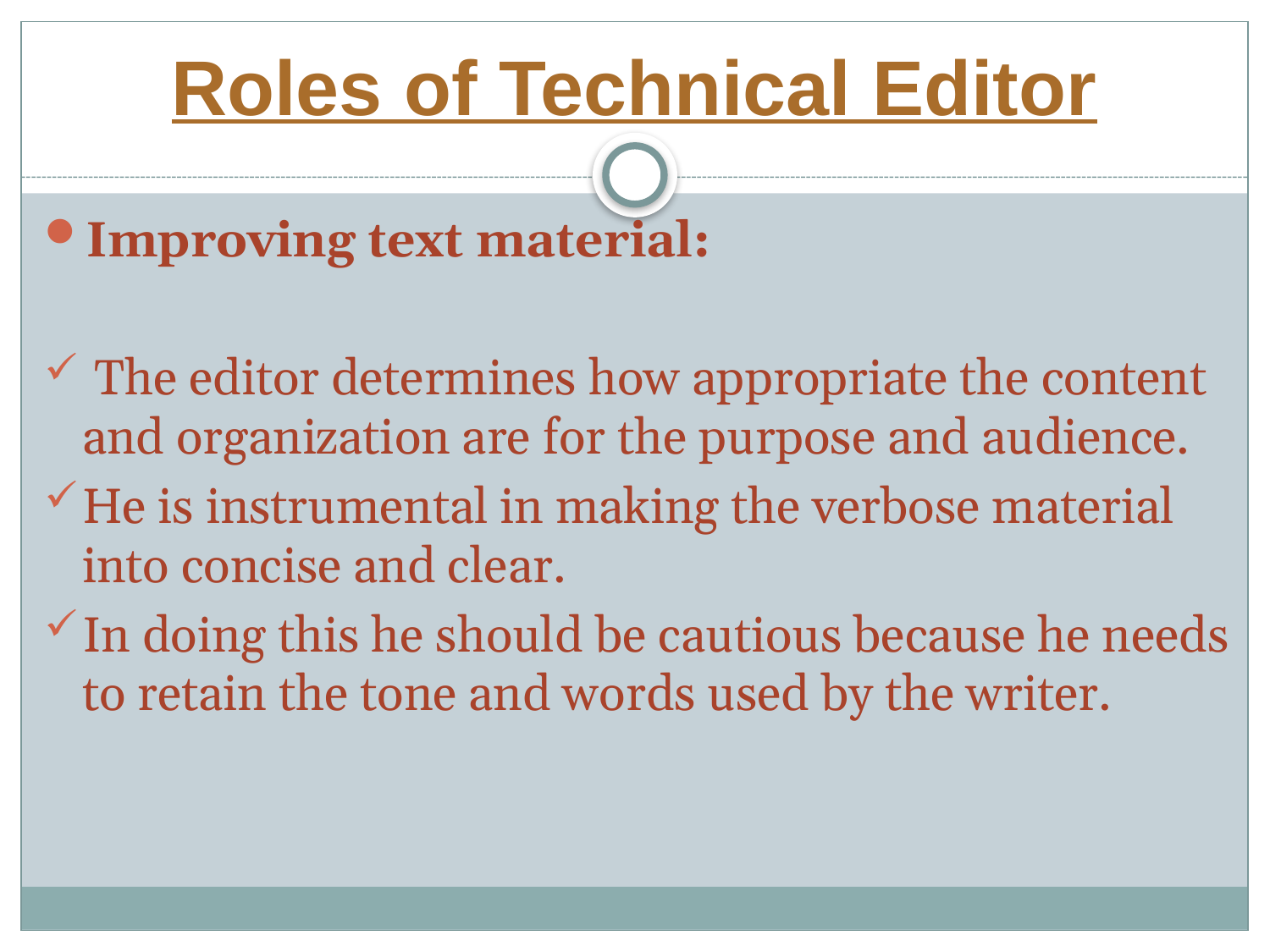

# Roles of Technical Editor
Improving text material:

 The editor determines how appropriate the content and organization are for the purpose and audience.
He is instrumental in making the verbose material into concise and clear.
In doing this he should be cautious because he needs to retain the tone and words used by the writer.